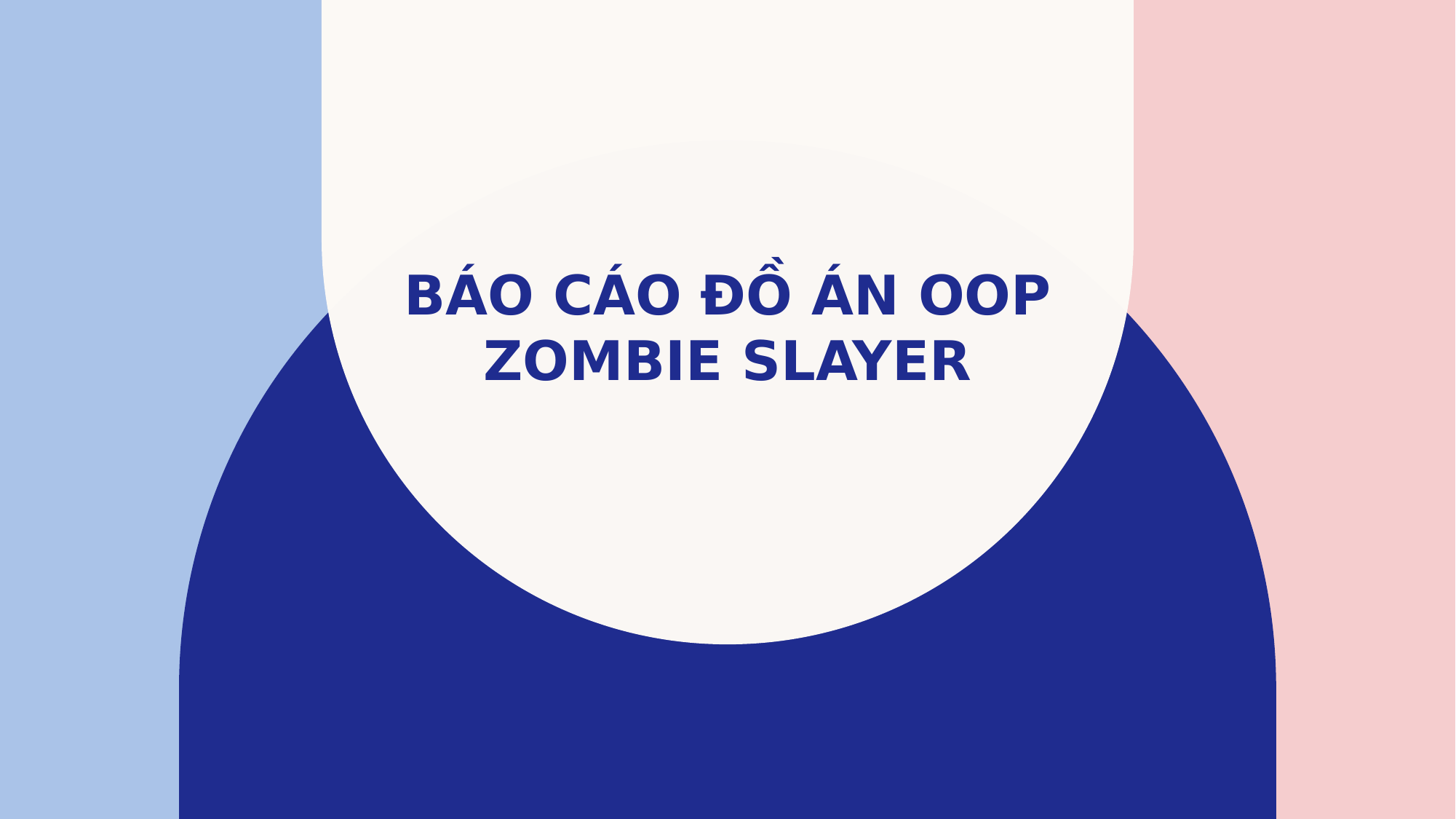

# BÁO CÁO ĐỒ ÁN OOP ZOMBIE SLAYER